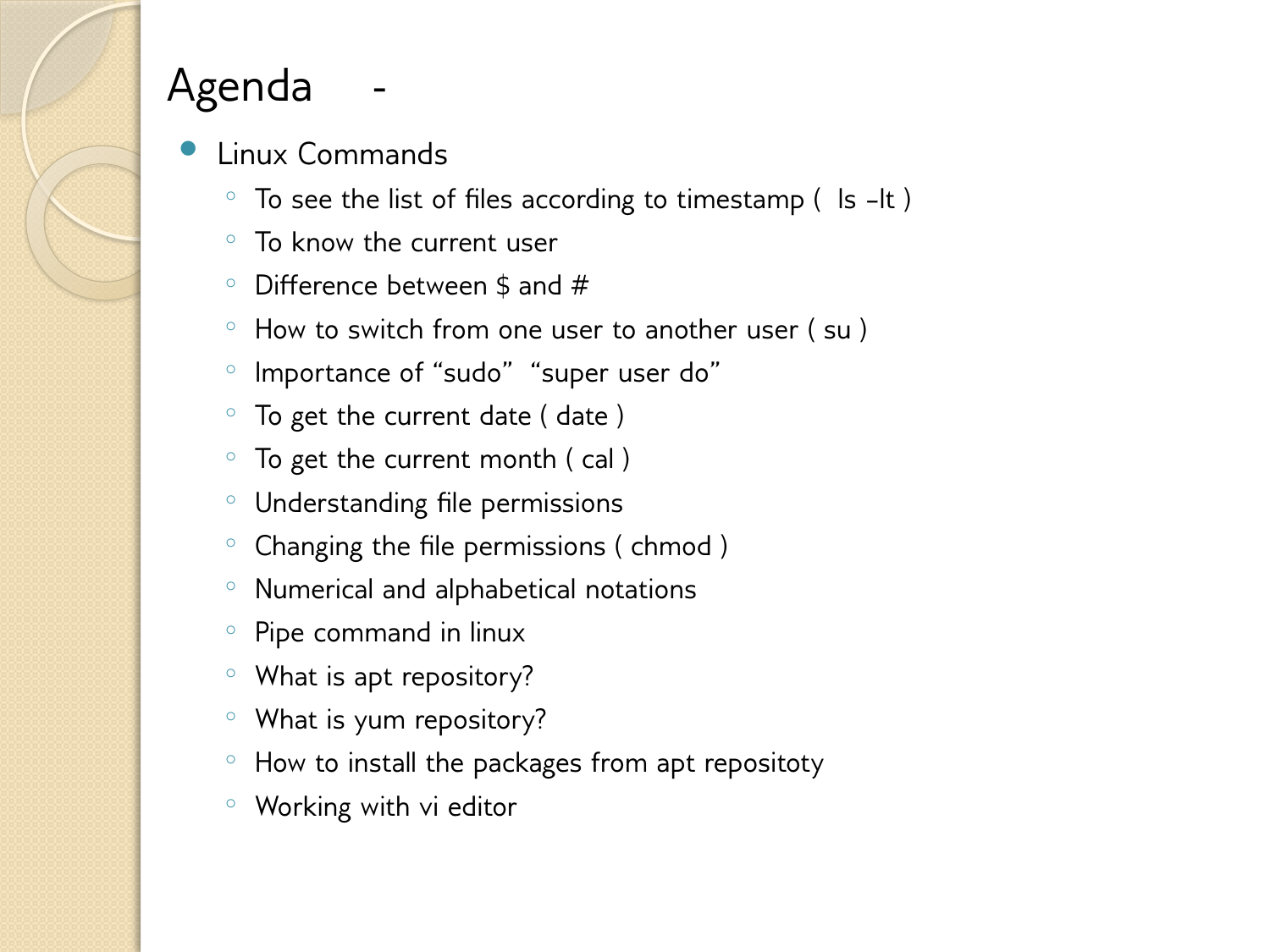

# Agenda    -
Linux Commands
To see the list of files according to timestamp (  ls –lt )
To know the current user
Difference between $ and #
How to switch from one user to another user ( su )
Importance of “sudo”  “super user do”
To get the current date ( date )
To get the current month ( cal )
Understanding file permissions
Changing the file permissions ( chmod )
Numerical and alphabetical notations
Pipe command in linux
What is apt repository?
What is yum repository?
How to install the packages from apt repositoty
Working with vi editor